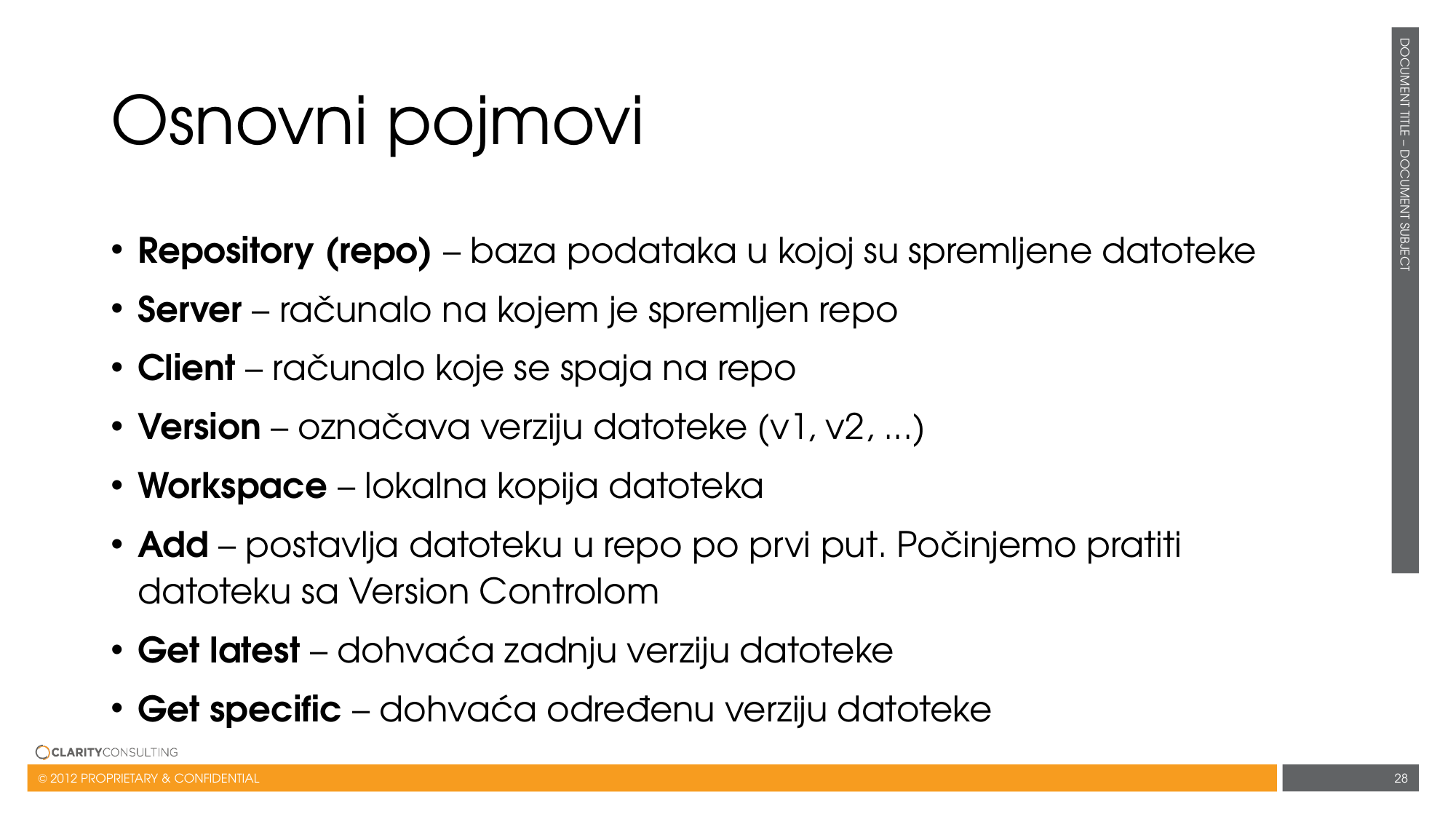

# Osnovni pojmovi
Repository (repo) – baza podataka u kojoj su spremljene datoteke
Server – računalo na kojem je spremljen repo
Client – računalo koje se spaja na repo
Version – označava verziju datoteke (v1, v2, ...)
Workspace – lokalna kopija datoteka
Add – postavlja datoteku u repo po prvi put. Počinjemo pratiti datoteku sa Version Controlom
Get latest – dohvaća zadnju verziju datoteke
Get specific – dohvaća određenu verziju datoteke